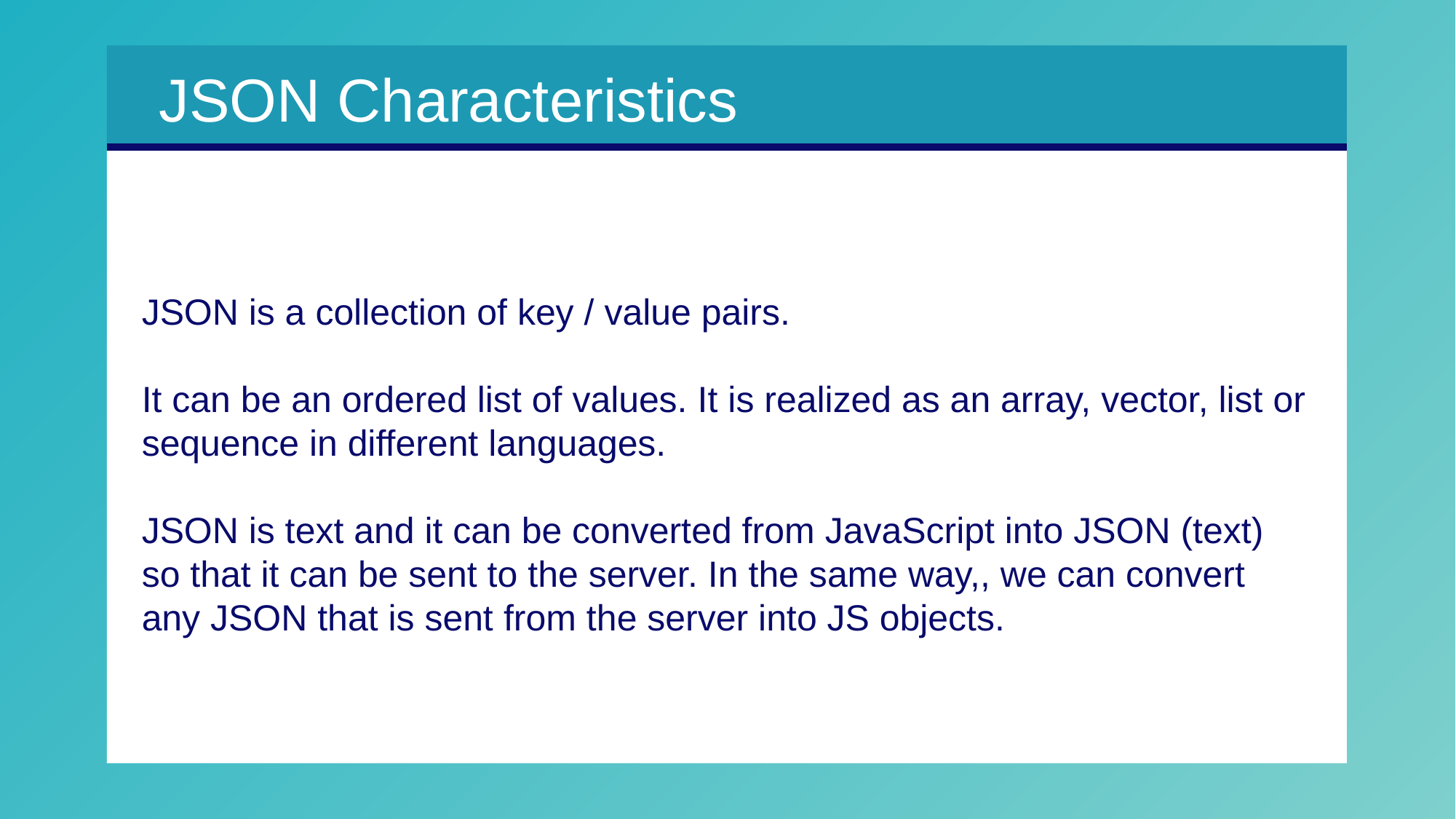

JSON Characteristics

JSON is a collection of key / value pairs.

It can be an ordered list of values. It is realized as an array, vector, list or sequence in different languages.

JSON is text and it can be converted from JavaScript into JSON (text) so that it can be sent to the server. In the same way,, we can convert any JSON that is sent from the server into JS objects.